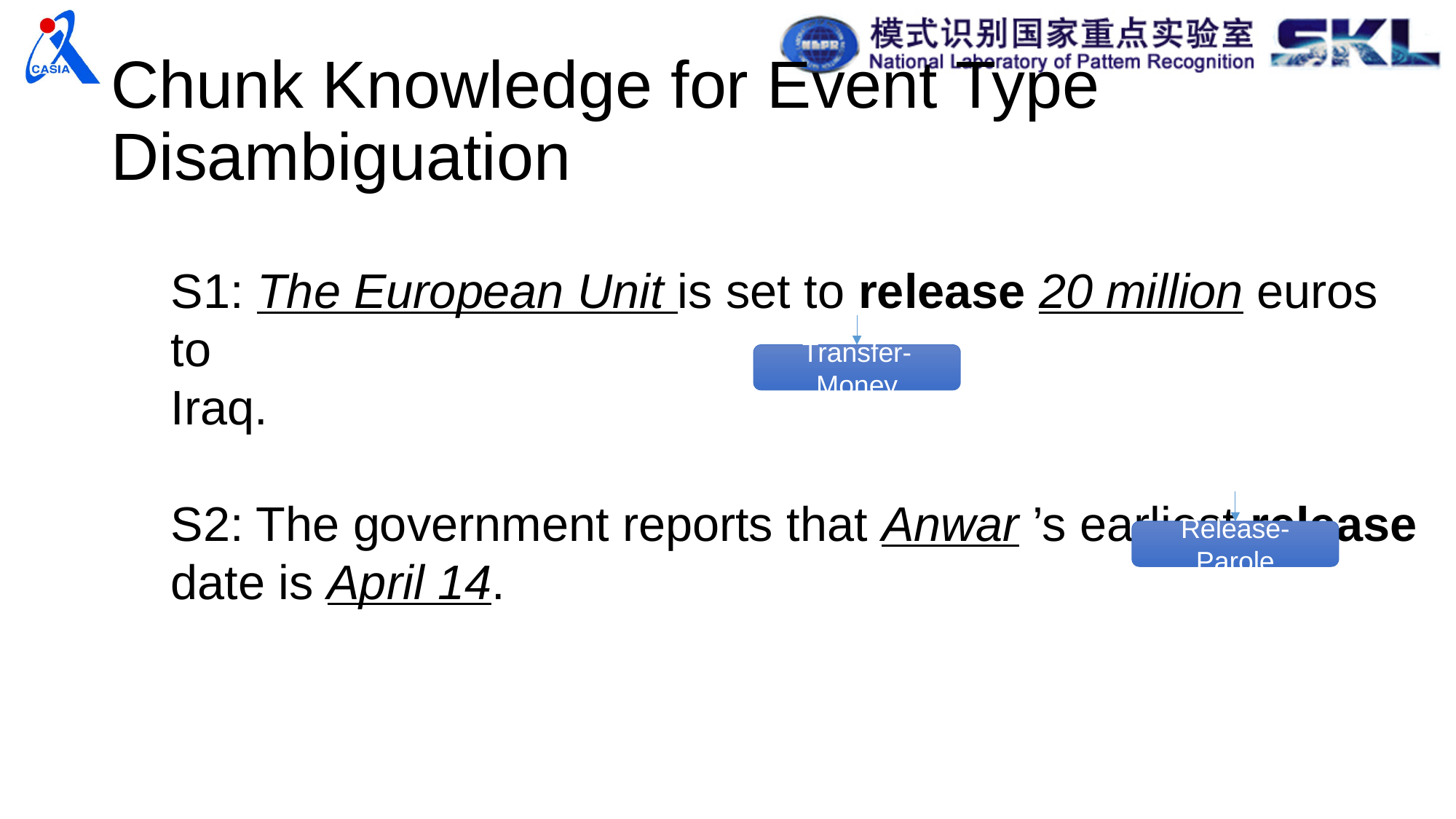

# Chunk Knowledge for Event Type Disambiguation
S1: The European Unit is set to release 20 million euros to
Iraq.

S2: The government reports that Anwar ’s earliest release
date is April 14.
Transfer-Money
Release-Parole